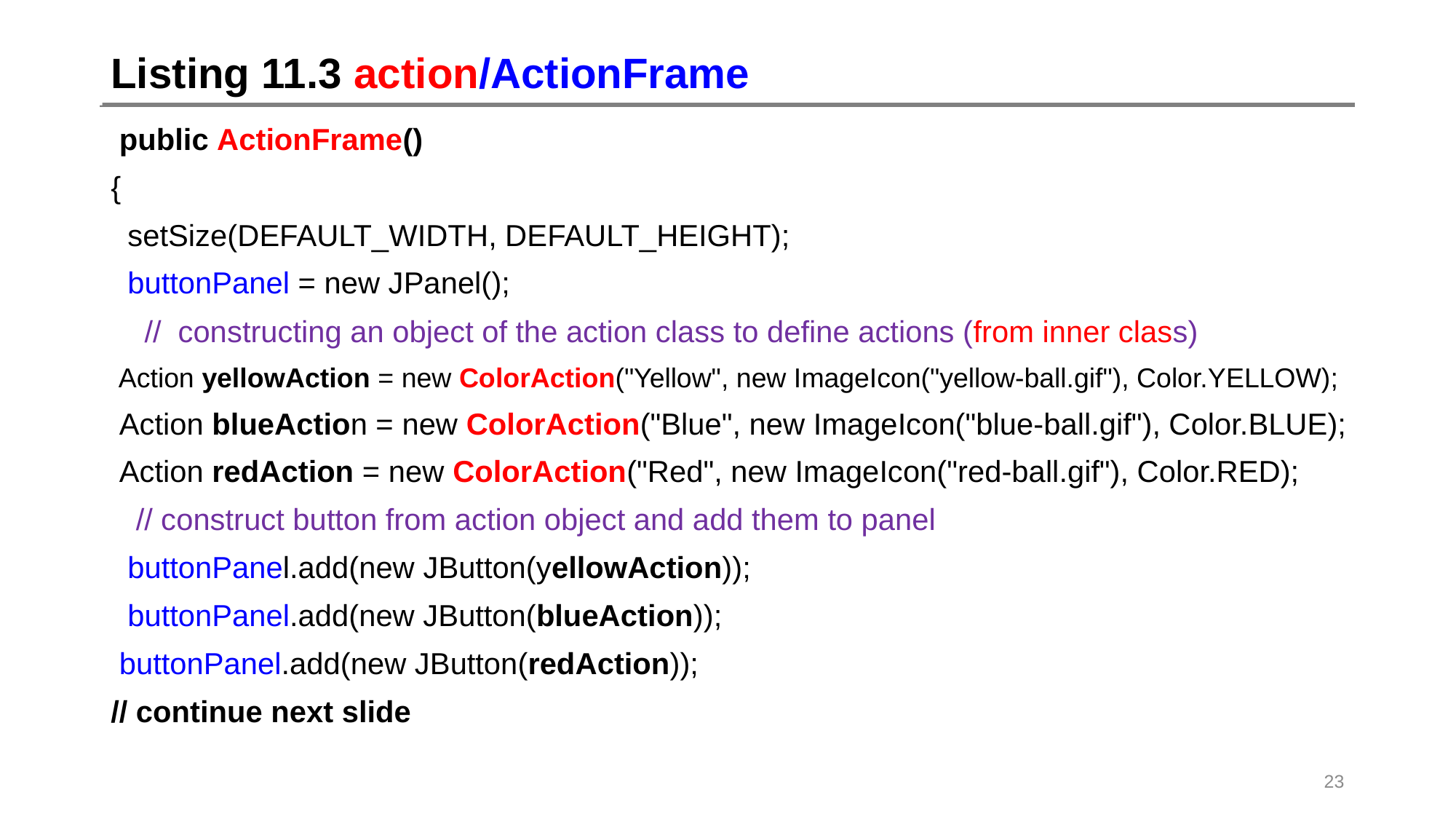

# Listing 11.3 action/ActionFrame
 public ActionFrame()
{
  setSize(DEFAULT_WIDTH, DEFAULT_HEIGHT);
  buttonPanel = new JPanel();
    //  constructing an object of the action class to define actions (from inner class)
 Action yellowAction = new ColorAction("Yellow", new ImageIcon("yellow-ball.gif"), Color.YELLOW);
 Action blueAction = new ColorAction("Blue", new ImageIcon("blue-ball.gif"), Color.BLUE);
 Action redAction = new ColorAction("Red", new ImageIcon("red-ball.gif"), Color.RED);
   // construct button from action object and add them to panel
  buttonPanel.add(new JButton(yellowAction));
  buttonPanel.add(new JButton(blueAction));
 buttonPanel.add(new JButton(redAction));
// continue next slide
23